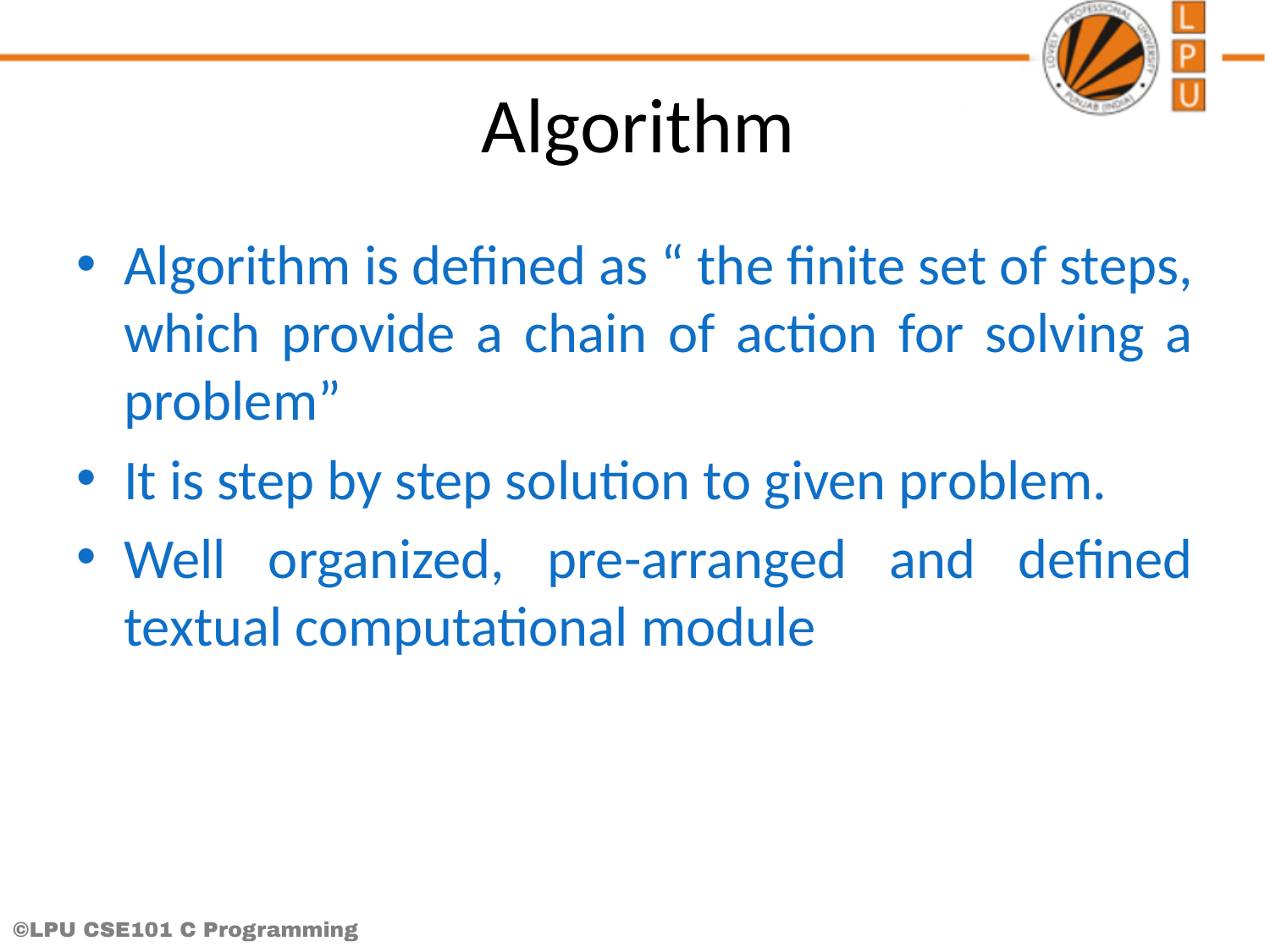

# Algorithm
Algorithm is defined as “ the finite set of steps, which provide a chain of action for solving a problem”
It is step by step solution to given problem.
Well organized, pre-arranged and defined textual computational module